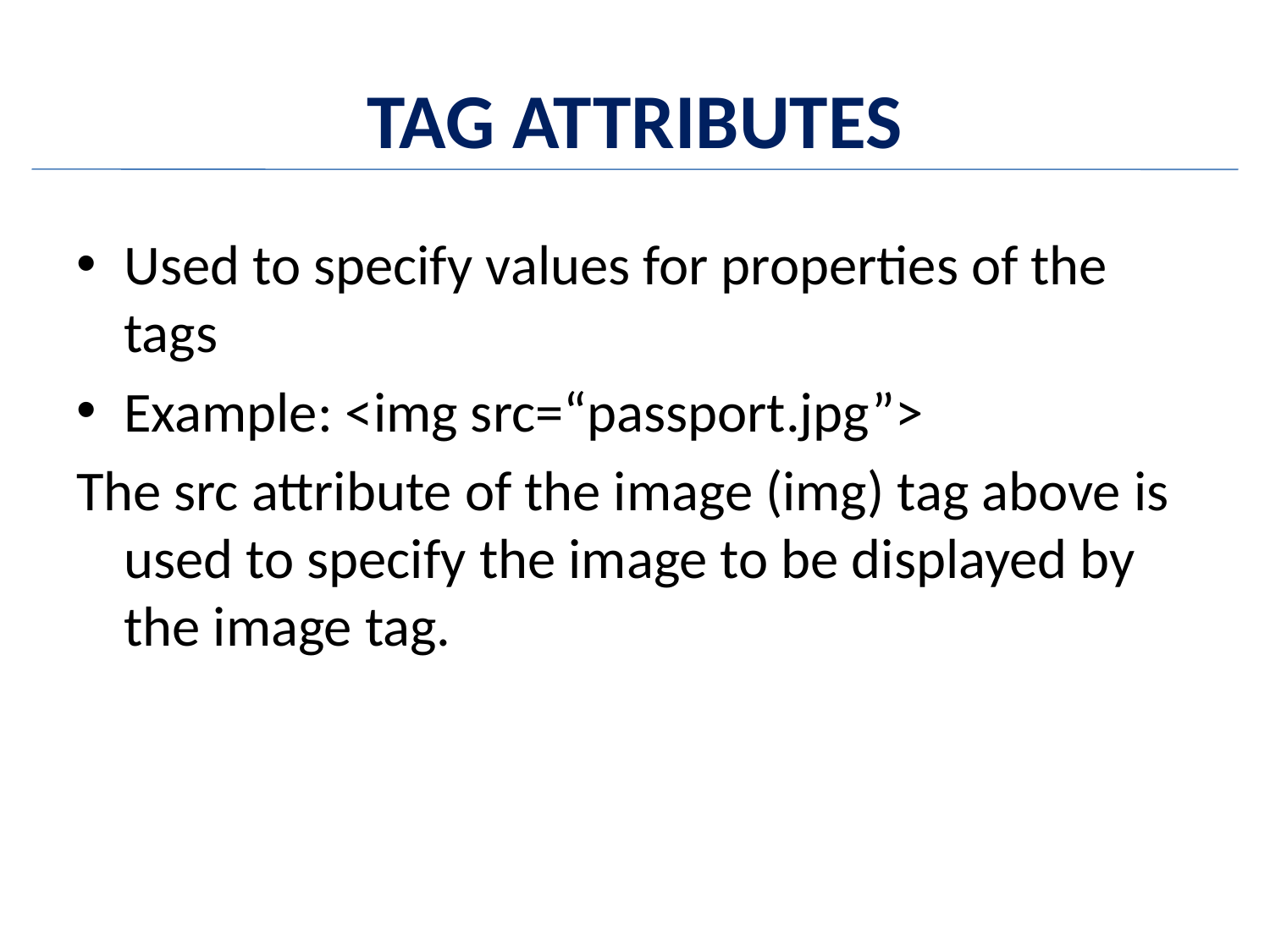

# TAG ATTRIBUTES
Used to specify values for properties of the tags
Example: <img src=“passport.jpg”>
The src attribute of the image (img) tag above is used to specify the image to be displayed by the image tag.